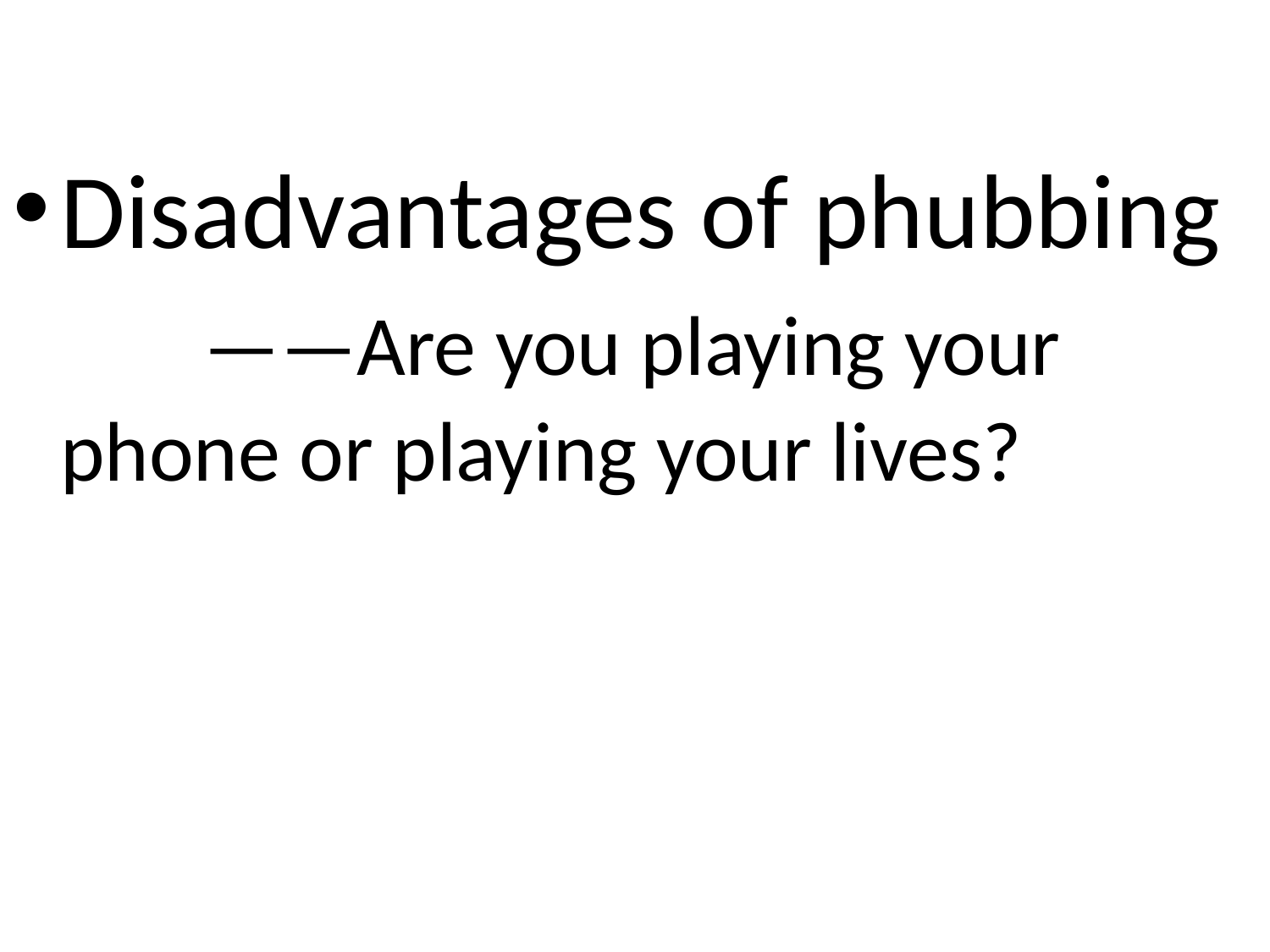

Disadvantages of phubbing
      ——Are you playing your phone or playing your lives?